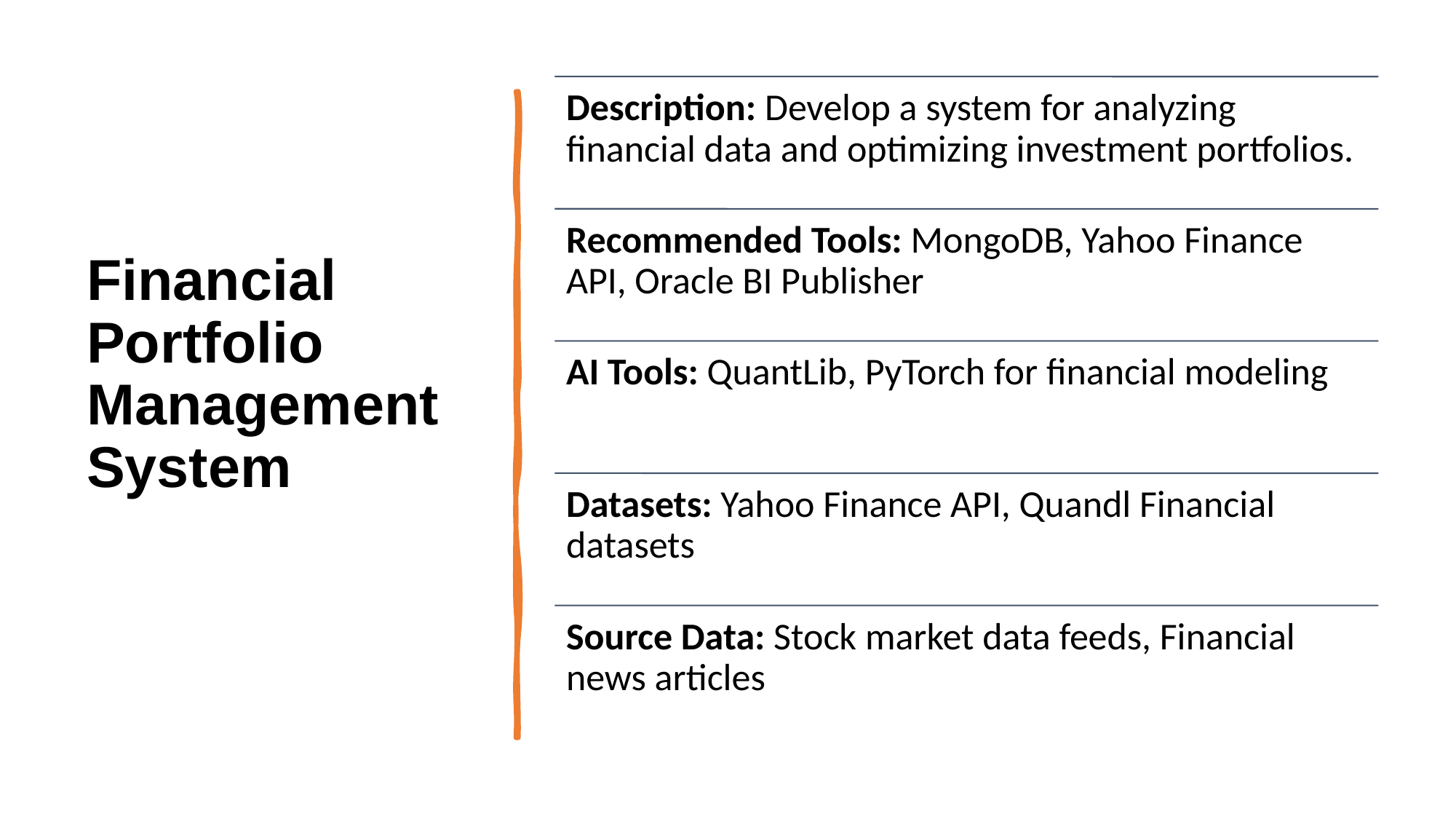

Description: Develop a system for analyzing financial data and optimizing investment portfolios.
Recommended Tools: MongoDB, Yahoo Finance API, Oracle BI Publisher
AI Tools: QuantLib, PyTorch for financial modeling
Datasets: Yahoo Finance API, Quandl Financial datasets
Source Data: Stock market data feeds, Financial news articles
# Financial Portfolio Management System